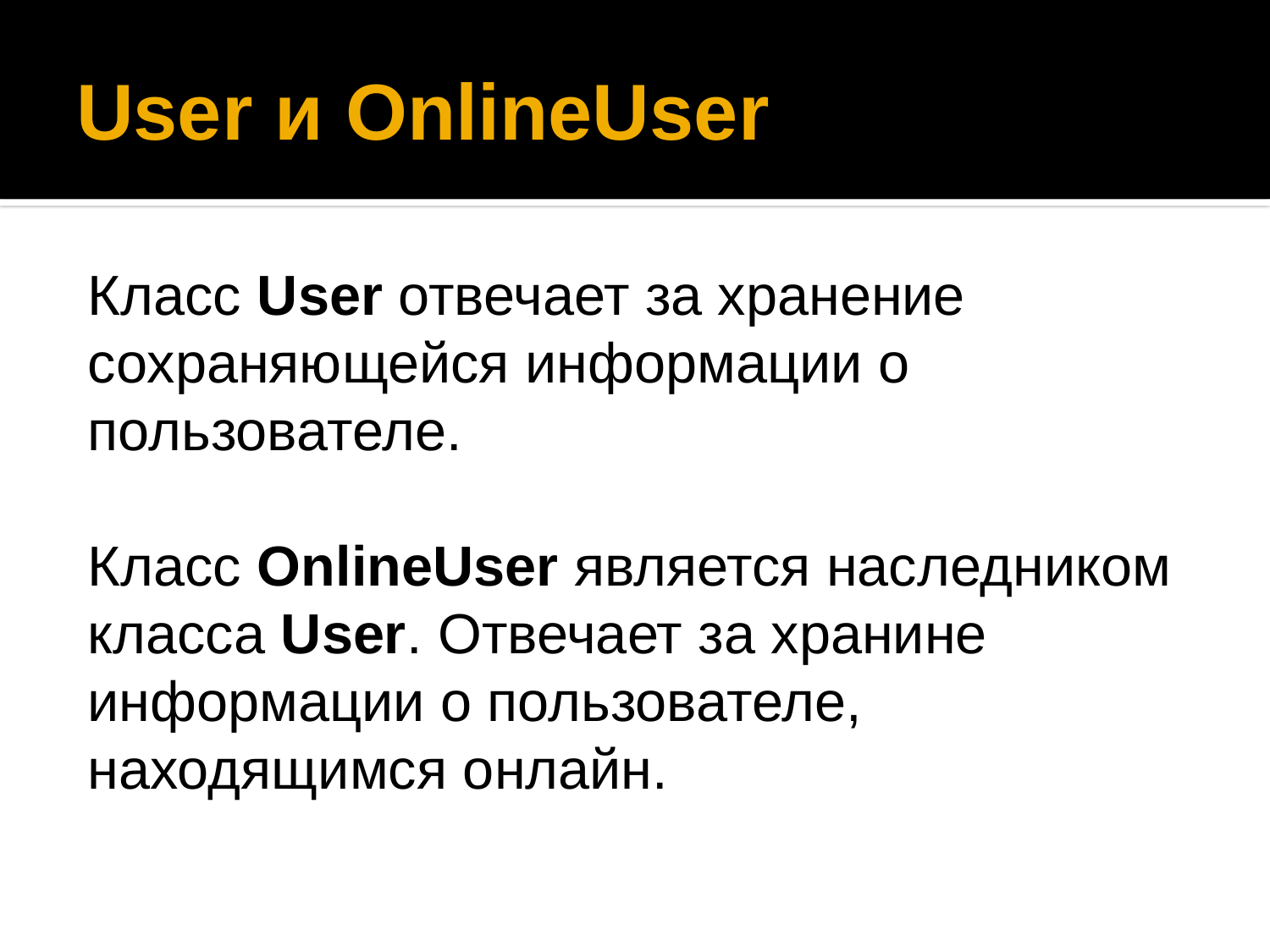

# User и OnlineUser
Класс User отвечает за хранение сохраняющейся информации о пользователе.

Класс OnlineUser является наследником класса User. Отвечает за хранине информации о пользователе, находящимся онлайн.